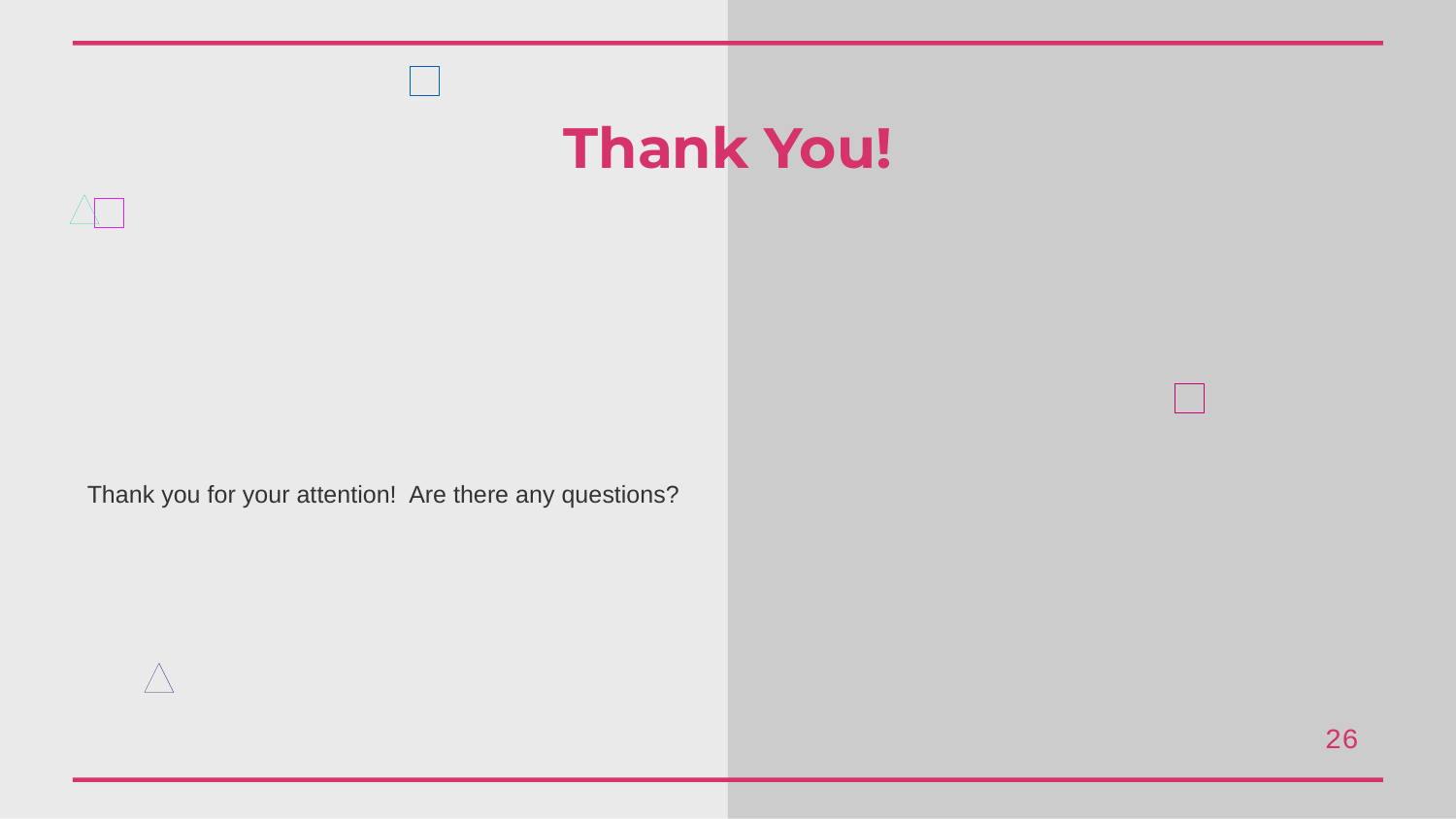

Thank You!

Thank you for your attention!  Are there any questions?

26